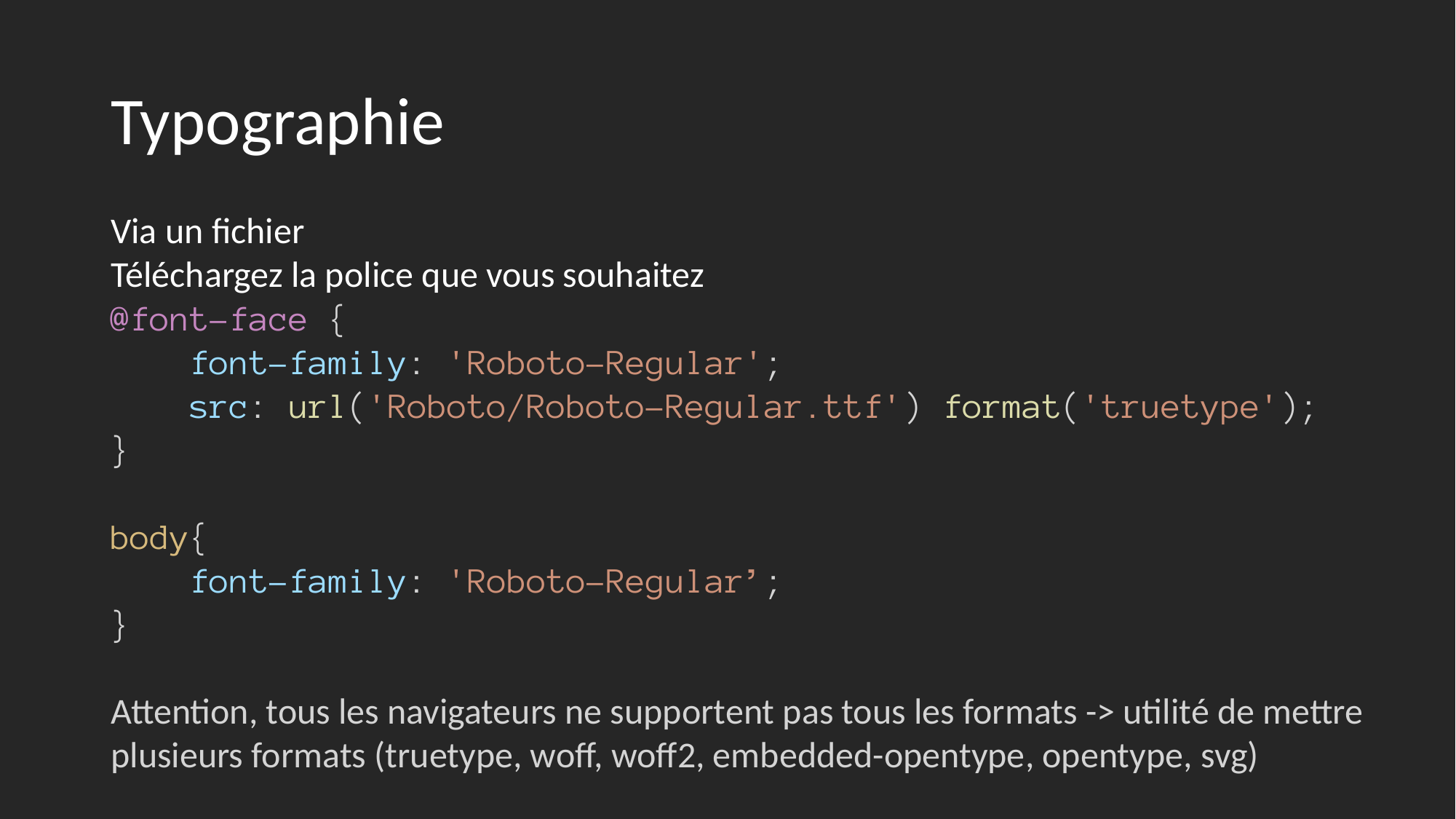

# Typographie
Via un fichier
Téléchargez la police que vous souhaitez
@font-face {
    font-family: 'Roboto-Regular';
    src: url('Roboto/Roboto-Regular.ttf') format('truetype');
}
body{
    font-family: 'Roboto-Regular’;
}

Attention, tous les navigateurs ne supportent pas tous les formats -> utilité de mettre plusieurs formats (truetype, woff, woff2, embedded-opentype, opentype, svg)